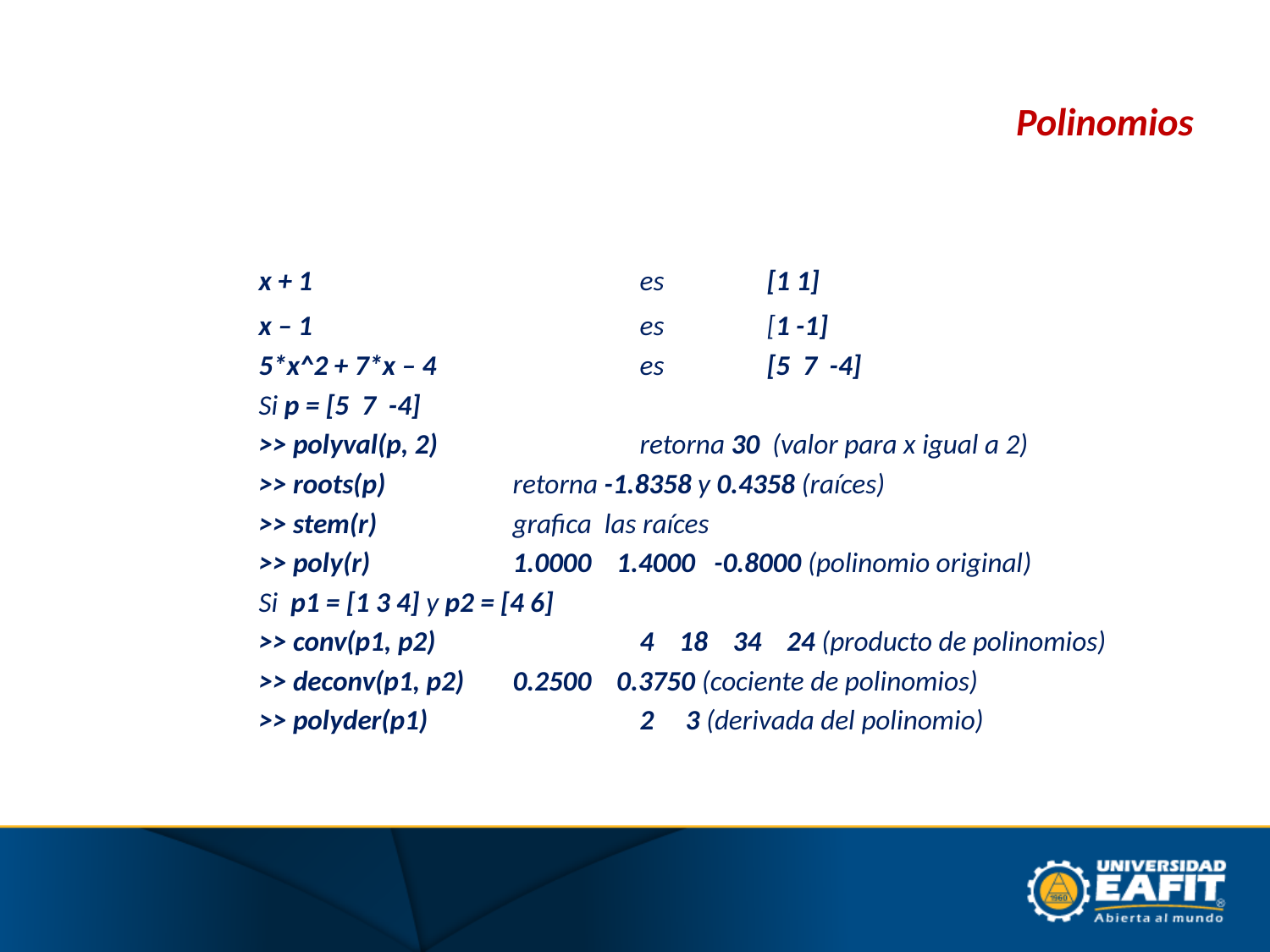

# Polinomios
	x + 1			es	[1 1]
	x – 1			es 	[1 -1]
	5*x^2 + 7*x – 4		es	[5  7  -4]
	Si p = [5  7  -4]
	>> polyval(p, 2)  		retorna 30  (valor para x igual a 2)
	>> roots(p)		retorna -1.8358 y 0.4358 (raíces)
	>> stem(r)		grafica  las raíces
	>> poly(r)	 	1.0000    1.4000   -0.8000 (polinomio original)
	Si  p1 = [1 3 4] y p2 = [4 6]
	>> conv(p1, p2)		4    18    34    24 (producto de polinomios)
	>> deconv(p1, p2)	0.2500    0.3750 (cociente de polinomios)
	>> polyder(p1)		2     3 (derivada del polinomio)